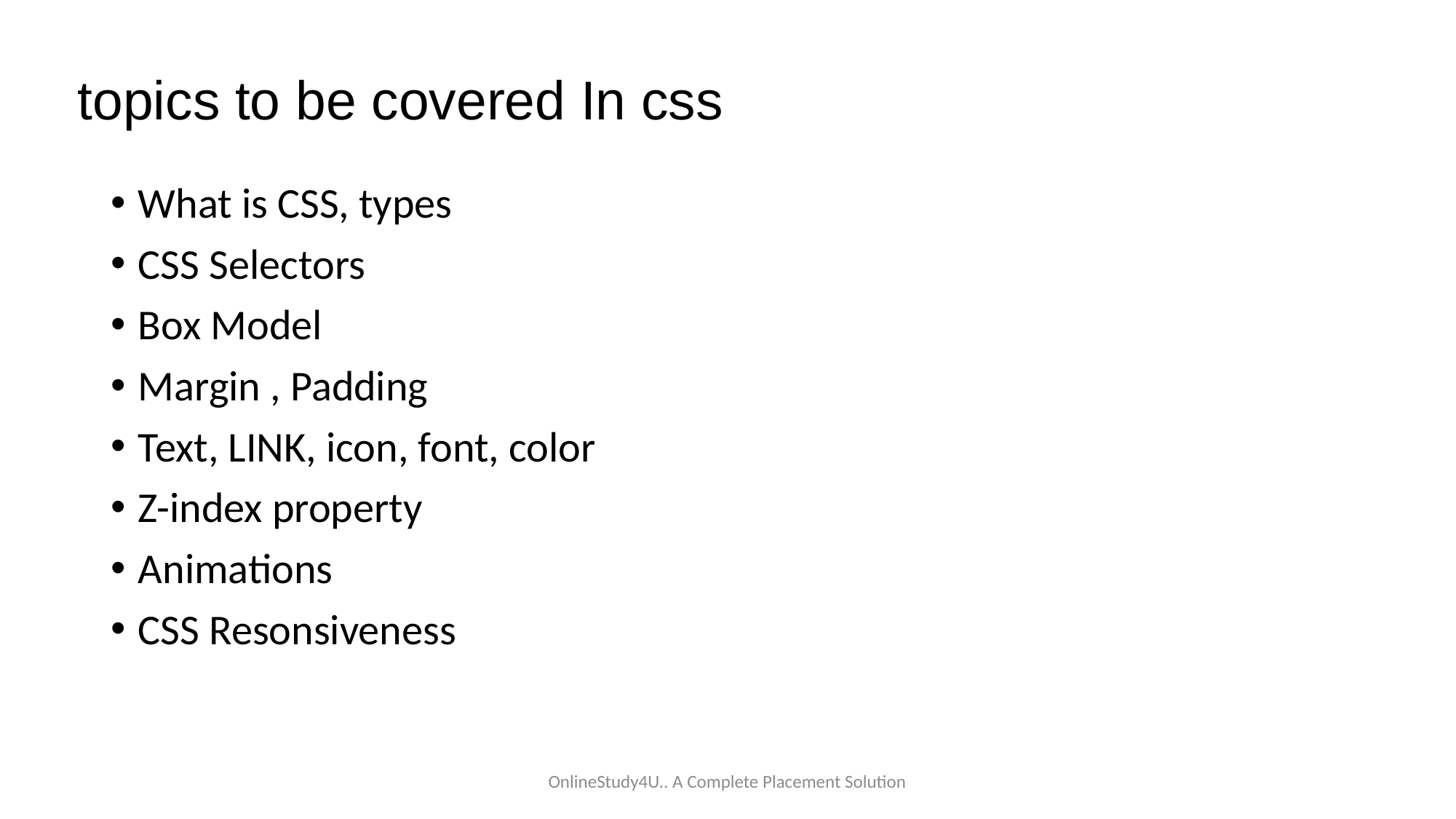

# topics to be covered In css
What is CSS, types
CSS Selectors
Box Model
Margin , Padding
Text, LINK, icon, font, color
Z-index property
Animations
CSS Resonsiveness

OnlineStudy4U.. A Complete Placement Solution